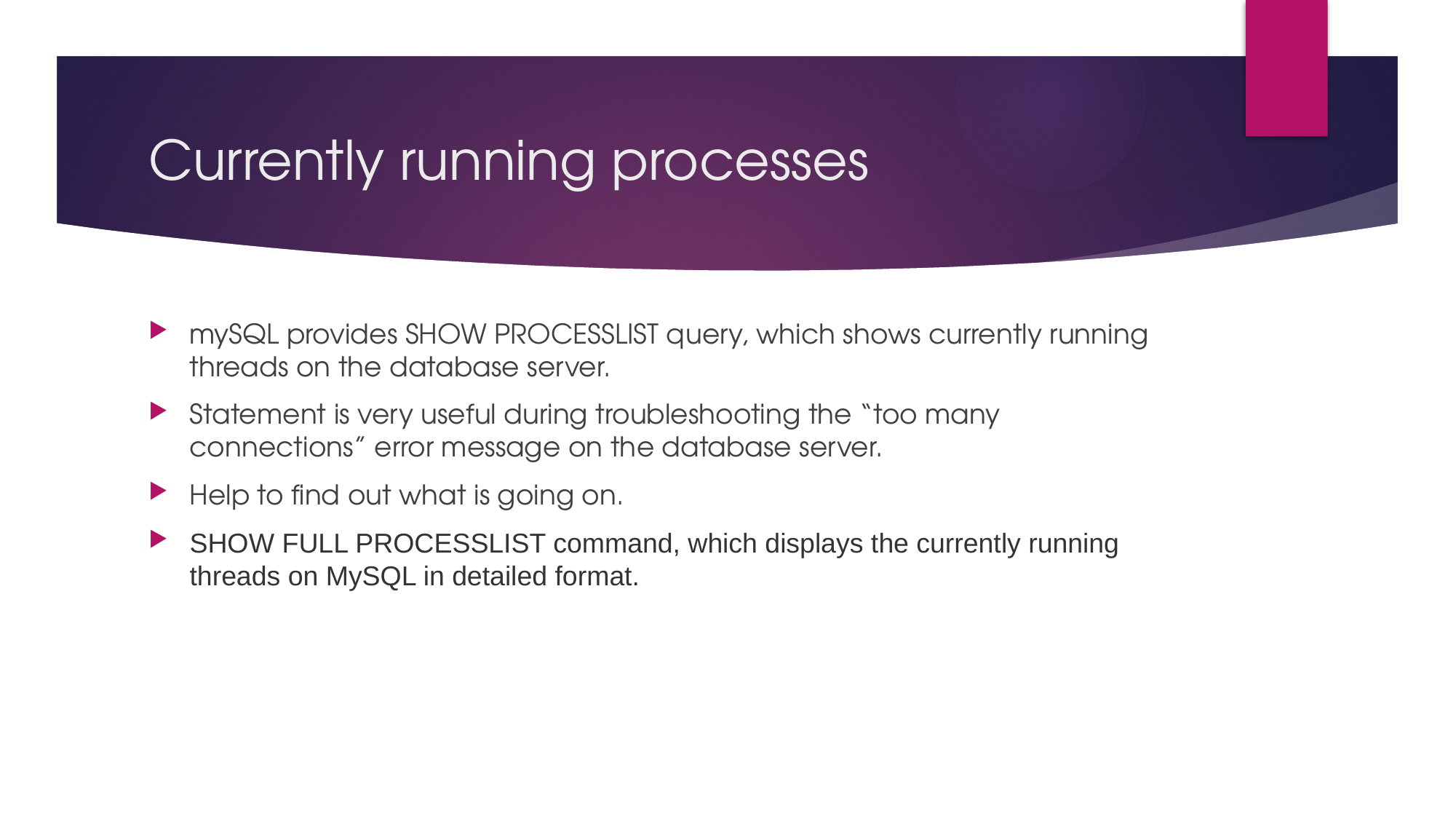

# Currently running processes
mySQL provides SHOW PROCESSLIST query, which shows currently running threads on the database server.
Statement is very useful during troubleshooting the “too many connections” error message on the database server.
Help to find out what is going on.
SHOW FULL PROCESSLIST command, which displays the currently running threads on MySQL in detailed format.